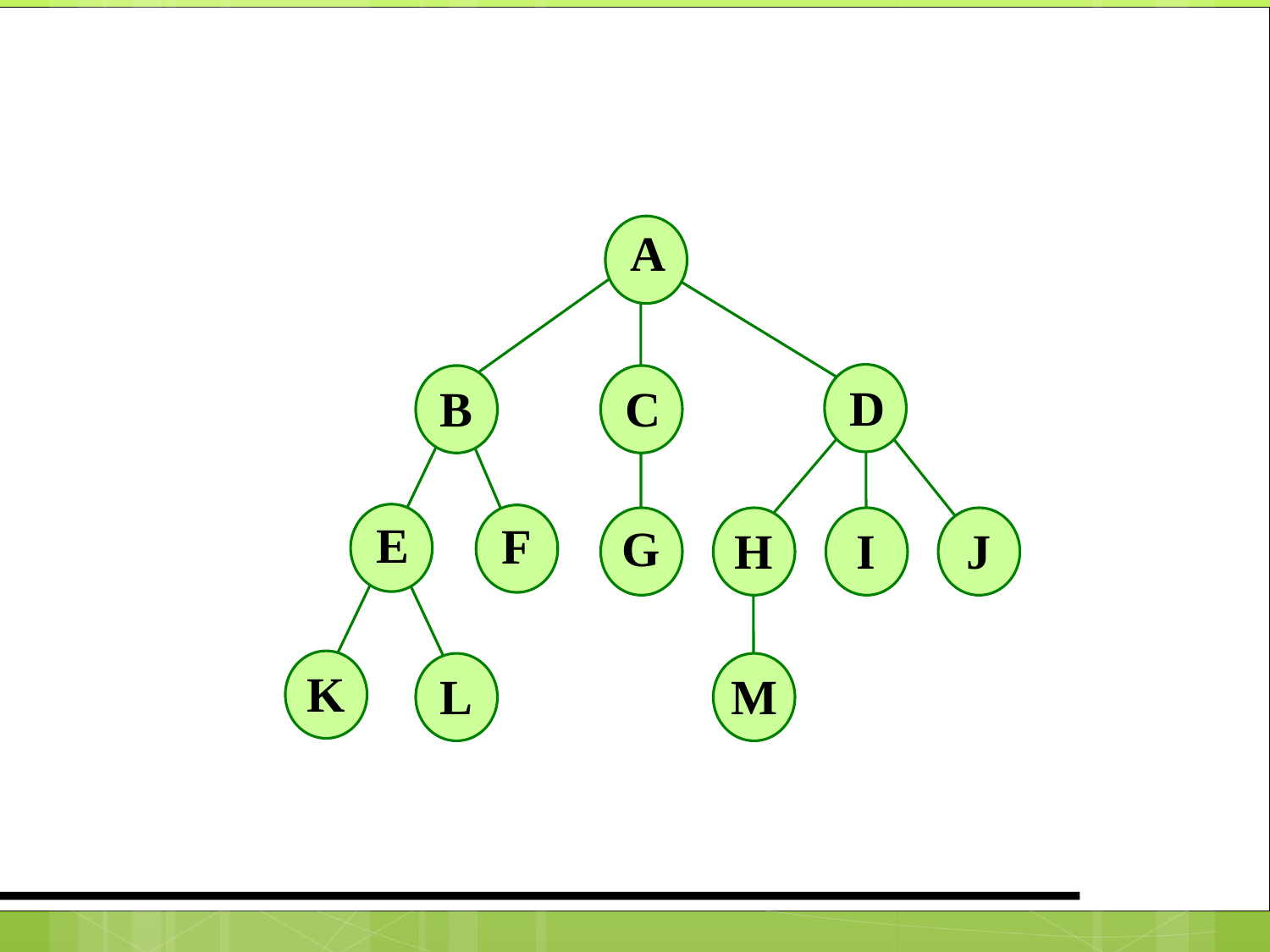

A

D

B

C

E

F

G

H

I

J

K

L

M